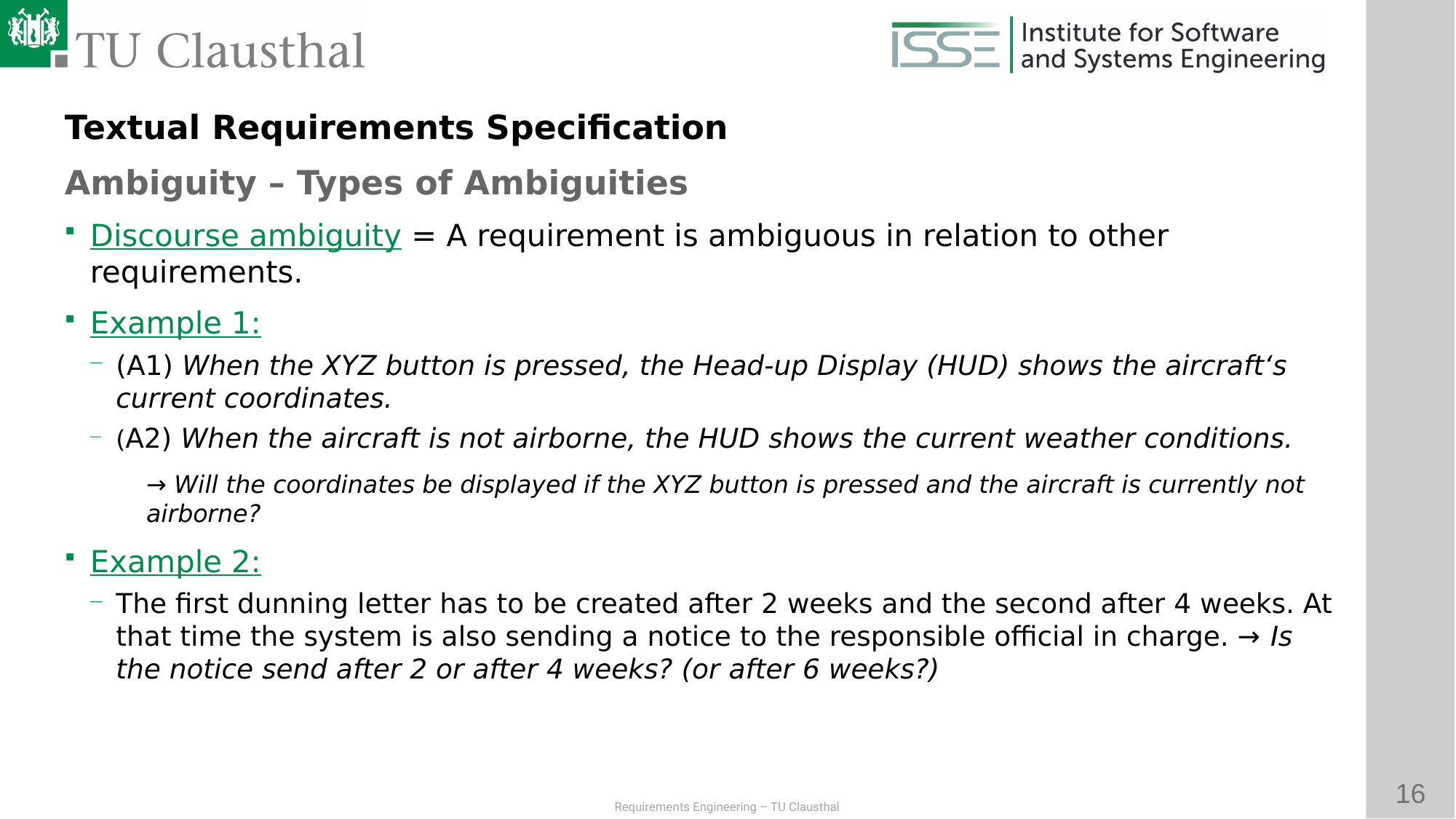

Textual Requirements Specification
Ambiguity – Types of Ambiguities
Discourse ambiguity = A requirement is ambiguous in relation to other requirements.
Example 1:
(A1) When the XYZ button is pressed, the Head-up Display (HUD) shows the aircraft‘s current coordinates.
(A2) When the aircraft is not airborne, the HUD shows the current weather conditions.
	→ Will the coordinates be displayed if the XYZ button is pressed and the aircraft is currently not airborne?
Example 2:
The first dunning letter has to be created after 2 weeks and the second after 4 weeks. At that time the system is also sending a notice to the responsible official in charge. → Is the notice send after 2 or after 4 weeks? (or after 6 weeks?)